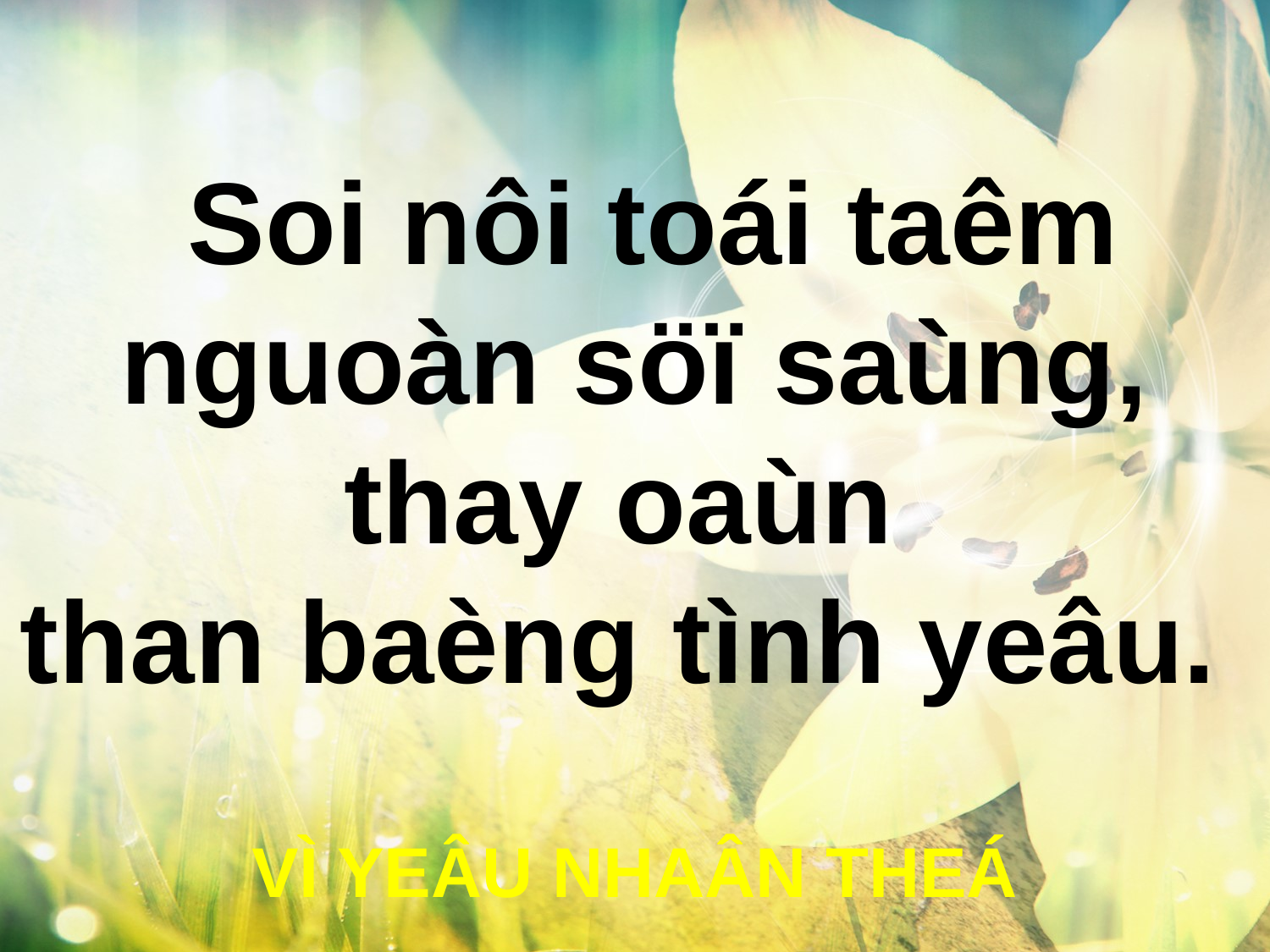

Soi nôi toái taêm nguoàn söï saùng, thay oaùn
than baèng tình yeâu.
VÌ YEÂU NHAÂN THEÁ